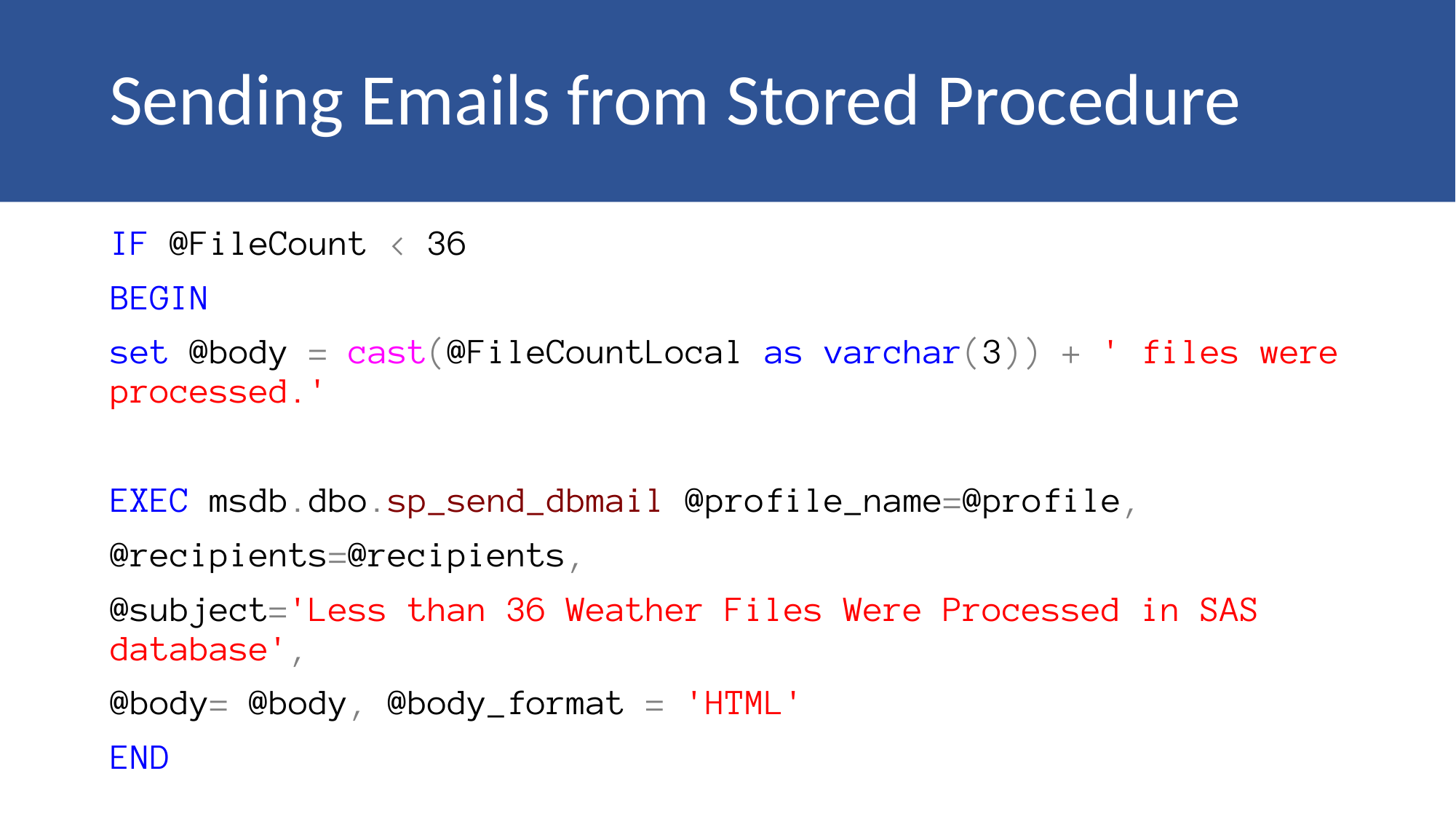

# Sending Emails from Stored Procedure
IF @FileCount < 36
BEGIN
set @body = cast(@FileCountLocal as varchar(3)) + ' files were processed.'

EXEC msdb.dbo.sp_send_dbmail @profile_name=@profile,
@recipients=@recipients,
@subject='Less than 36 Weather Files Were Processed in SAS database',
@body= @body, @body_format = 'HTML'
END